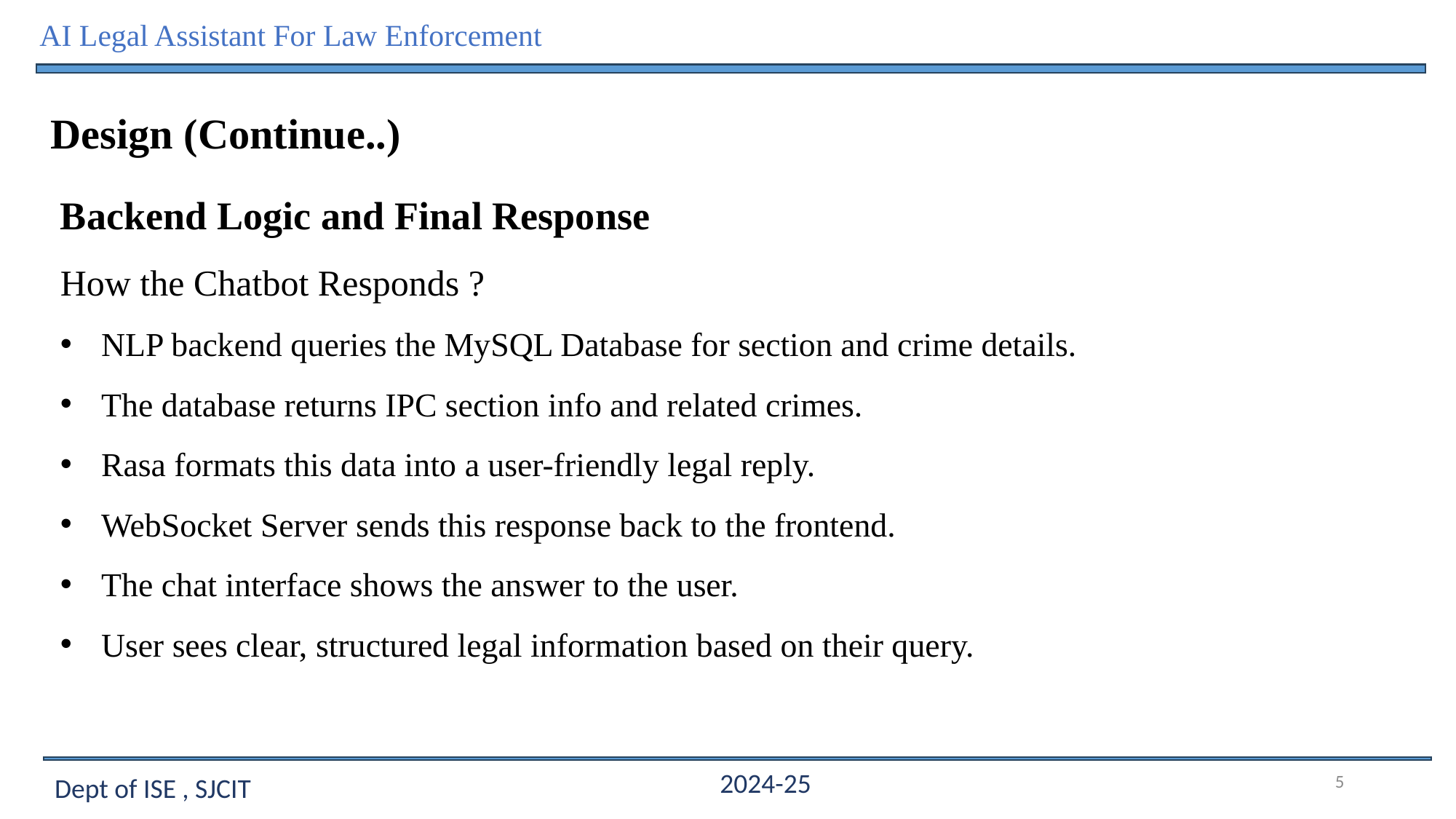

AI Legal Assistant For Law Enforcement

Design (Continue..)
Backend Logic and Final Response
How the Chatbot Responds ?
NLP backend queries the MySQL Database for section and crime details.
The database returns IPC section info and related crimes.
Rasa formats this data into a user-friendly legal reply.
WebSocket Server sends this response back to the frontend.
The chat interface shows the answer to the user.
User sees clear, structured legal information based on their query.

5
2024-25
Dept of ISE , SJCIT